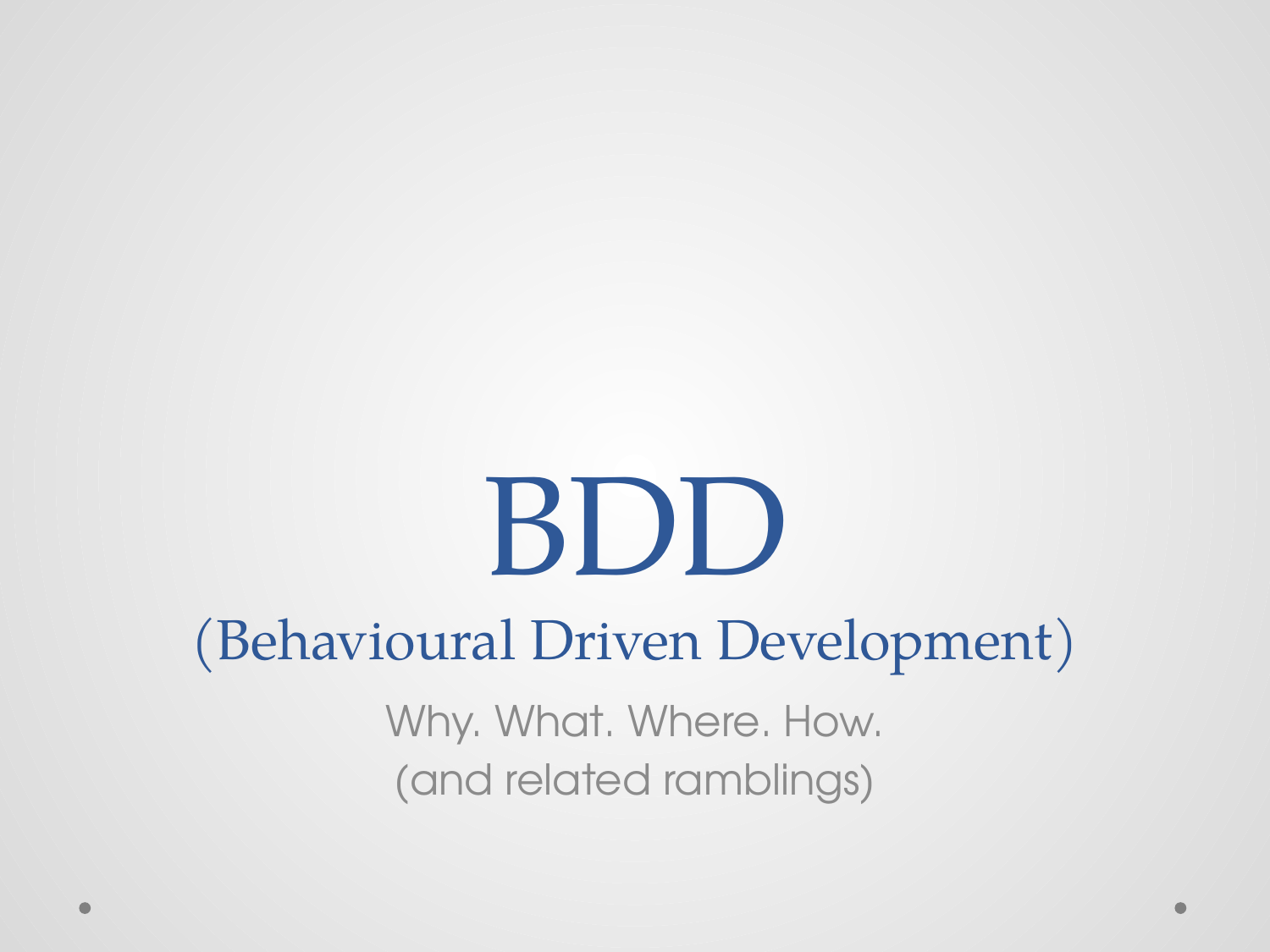

# BDD (Behavioural Driven Development)
Why. What. Where. How.
(and related ramblings)